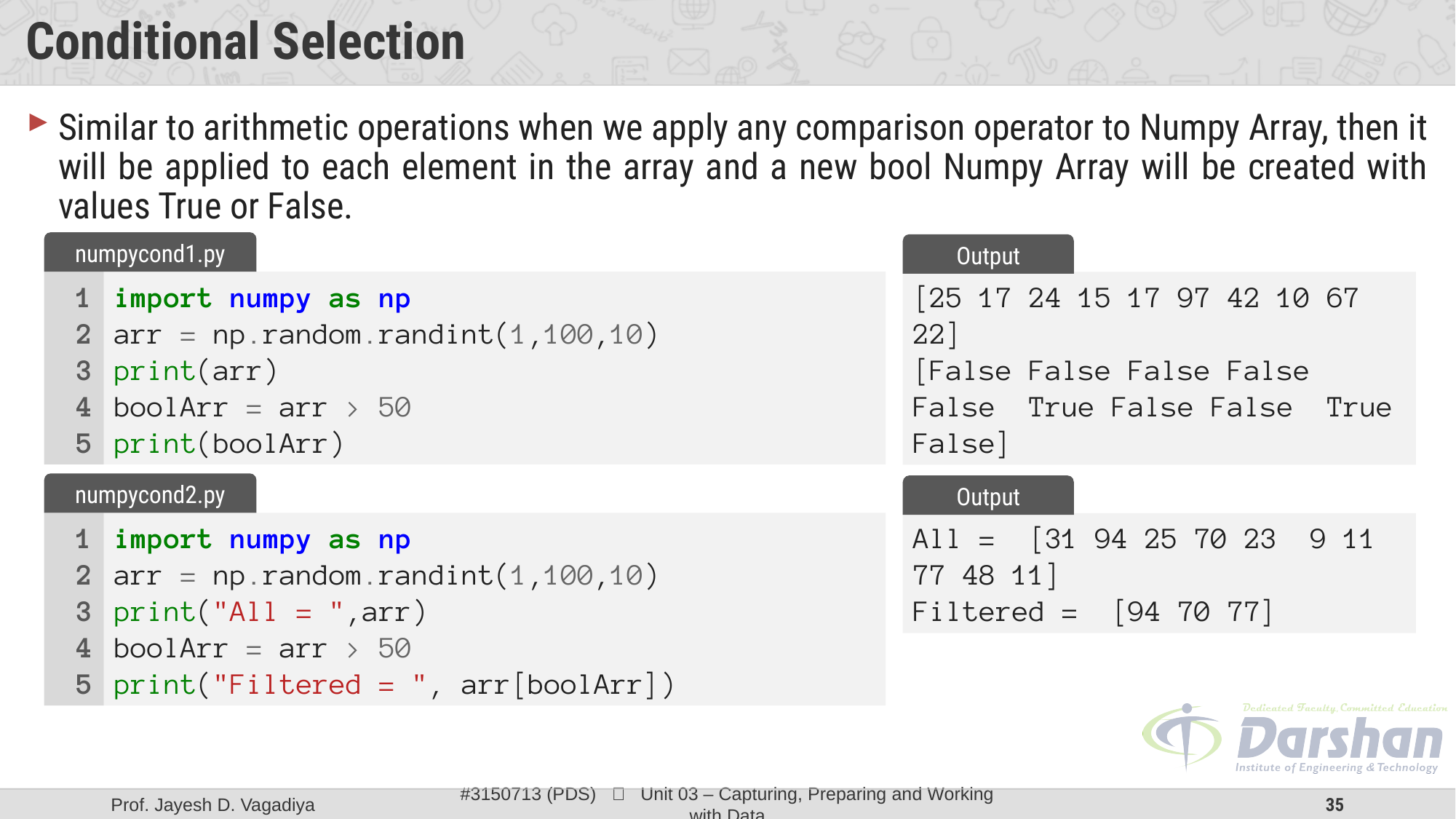

# Conditional Selection
Similar to arithmetic operations when we apply any comparison operator to Numpy Array, then it will be applied to each element in the array and a new bool Numpy Array will be created with values True or False.
numpycond1.py
Output
1
2
3
4
5
import numpy as np
arr = np.random.randint(1,100,10)
print(arr)
boolArr = arr > 50
print(boolArr)
[25 17 24 15 17 97 42 10 67 22]
[False False False False False  True False False  True False]
numpycond2.py
Output
1
2
3
4
5
import numpy as np
arr = np.random.randint(1,100,10)
print("All = ",arr)
boolArr = arr > 50
print("Filtered = ", arr[boolArr])
All =  [31 94 25 70 23  9 11 77 48 11]
Filtered =  [94 70 77]